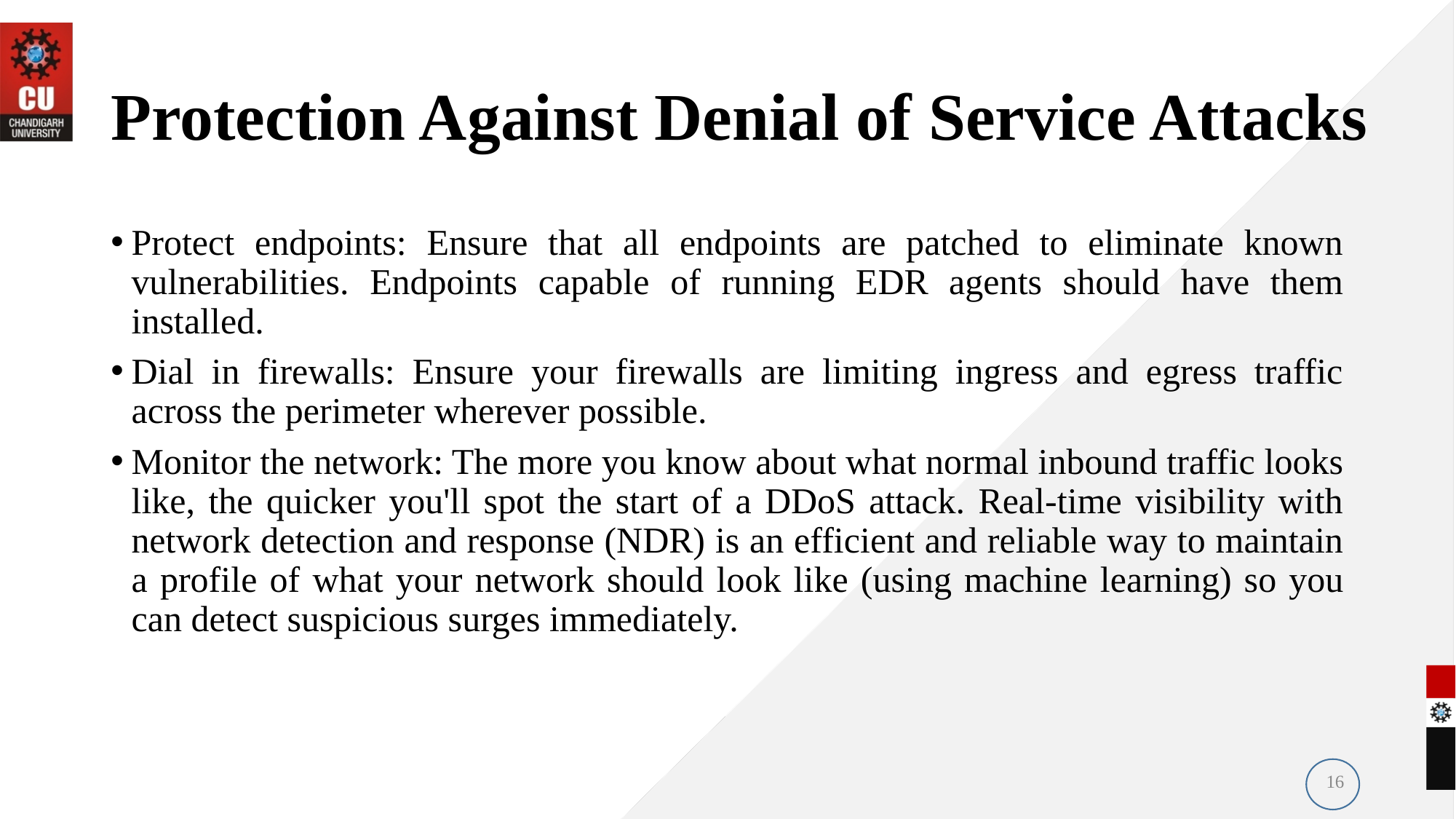

# Protection Against Denial of Service Attacks
Protect endpoints: Ensure that all endpoints are patched to eliminate known vulnerabilities. Endpoints capable of running EDR agents should have them installed.
Dial in firewalls: Ensure your firewalls are limiting ingress and egress traffic across the perimeter wherever possible.
Monitor the network: The more you know about what normal inbound traffic looks like, the quicker you'll spot the start of a DDoS attack. Real-time visibility with network detection and response (NDR) is an efficient and reliable way to maintain a profile of what your network should look like (using machine learning) so you can detect suspicious surges immediately.

16